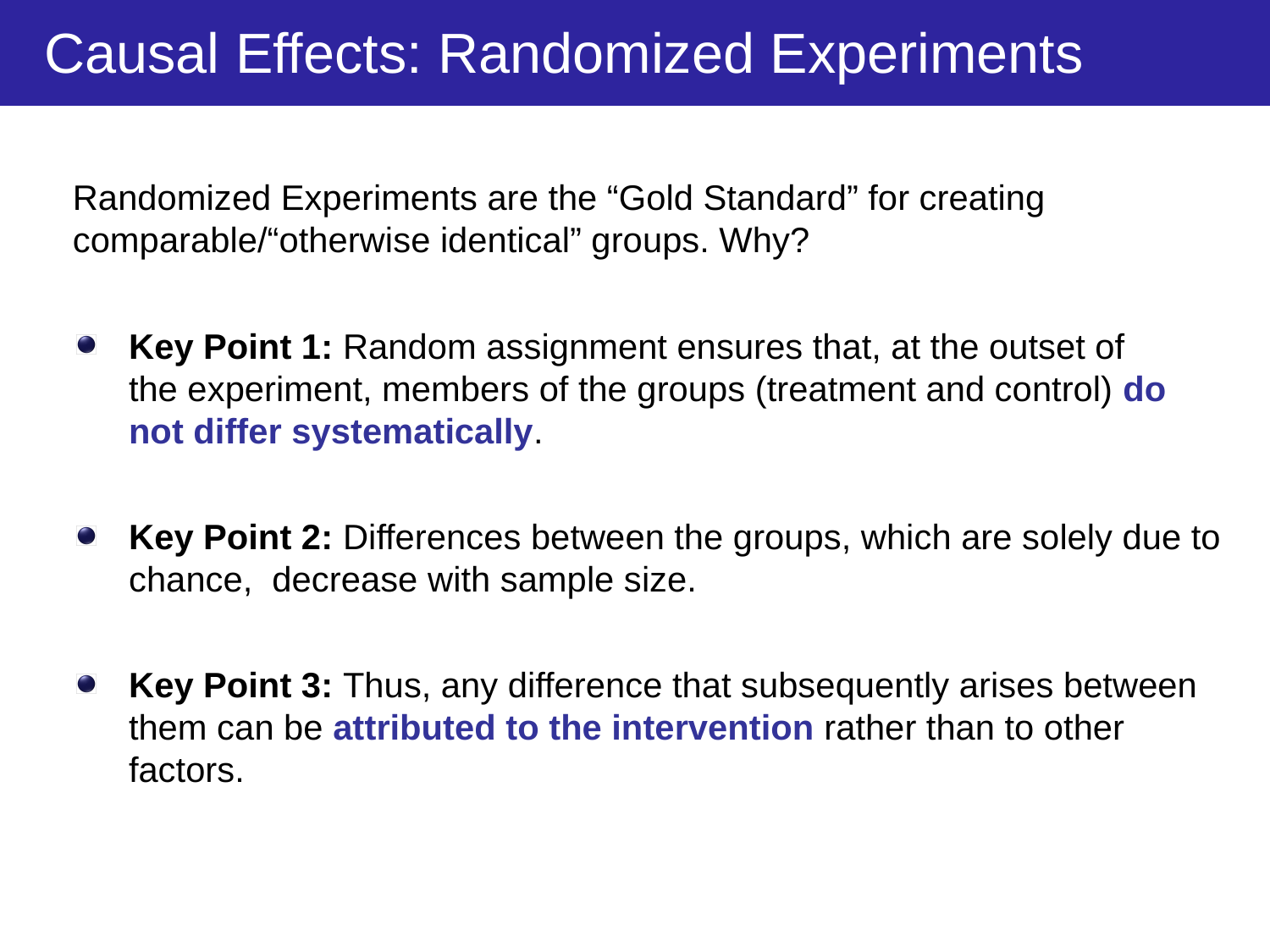

Causal Effects: Randomized Experiments
Randomized Experiments are the “Gold Standard” for creating comparable/“otherwise identical” groups. Why?
Key Point 1: Random assignment ensures that, at the outset of the experiment, members of the groups (treatment and control) do not differ systematically.
Key Point 2: Differences between the groups, which are solely due to chance,  decrease with sample size.
Key Point 3: Thus, any difference that subsequently arises between them can be attributed to the intervention rather than to other factors.